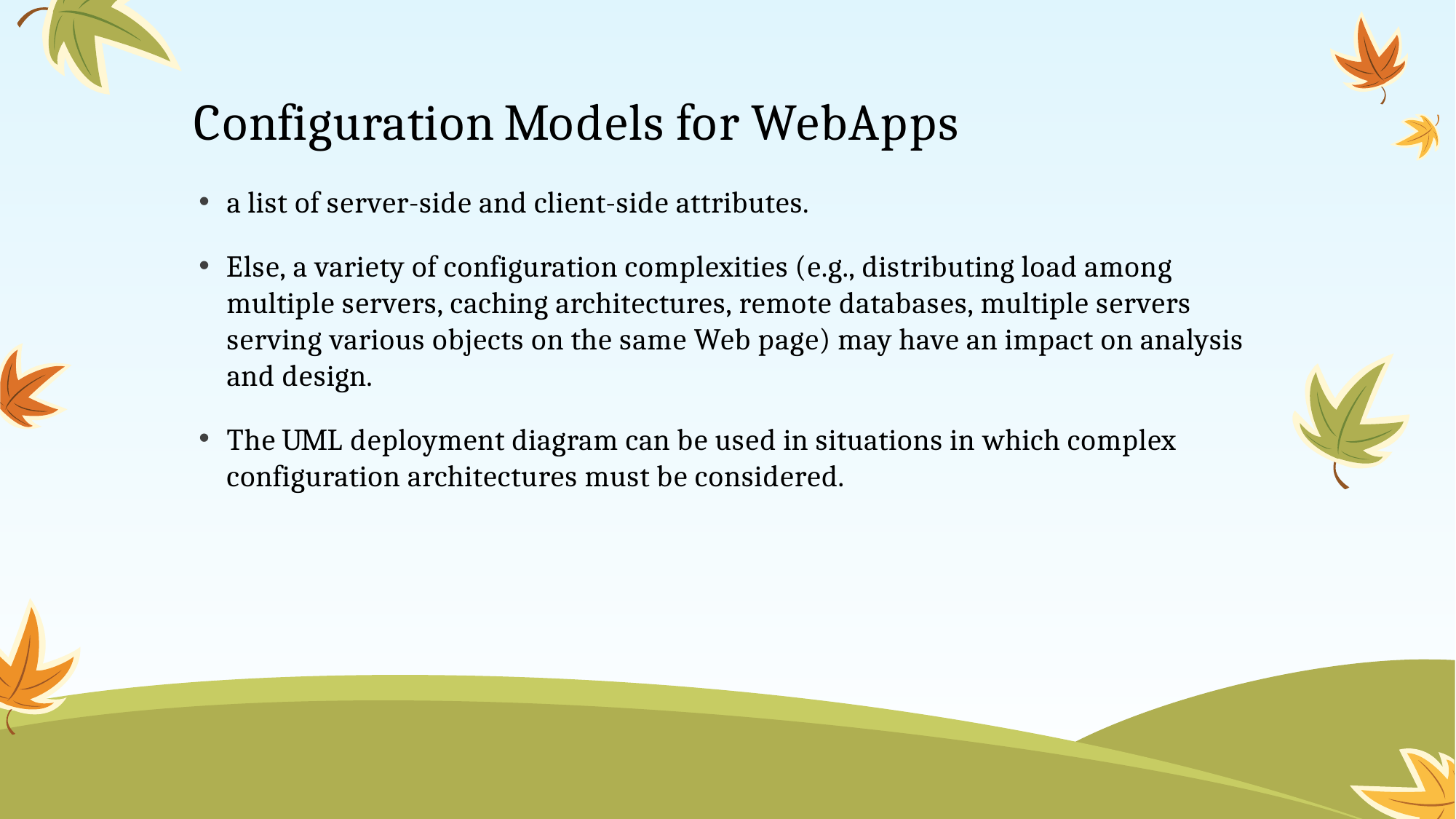

# Configuration Models for WebApps
a list of server-side and client-side attributes.
Else, a variety of configuration complexities (e.g., distributing load among multiple servers, caching architectures, remote databases, multiple servers serving various objects on the same Web page) may have an impact on analysis and design.
The UML deployment diagram can be used in situations in which complex configuration architectures must be considered.